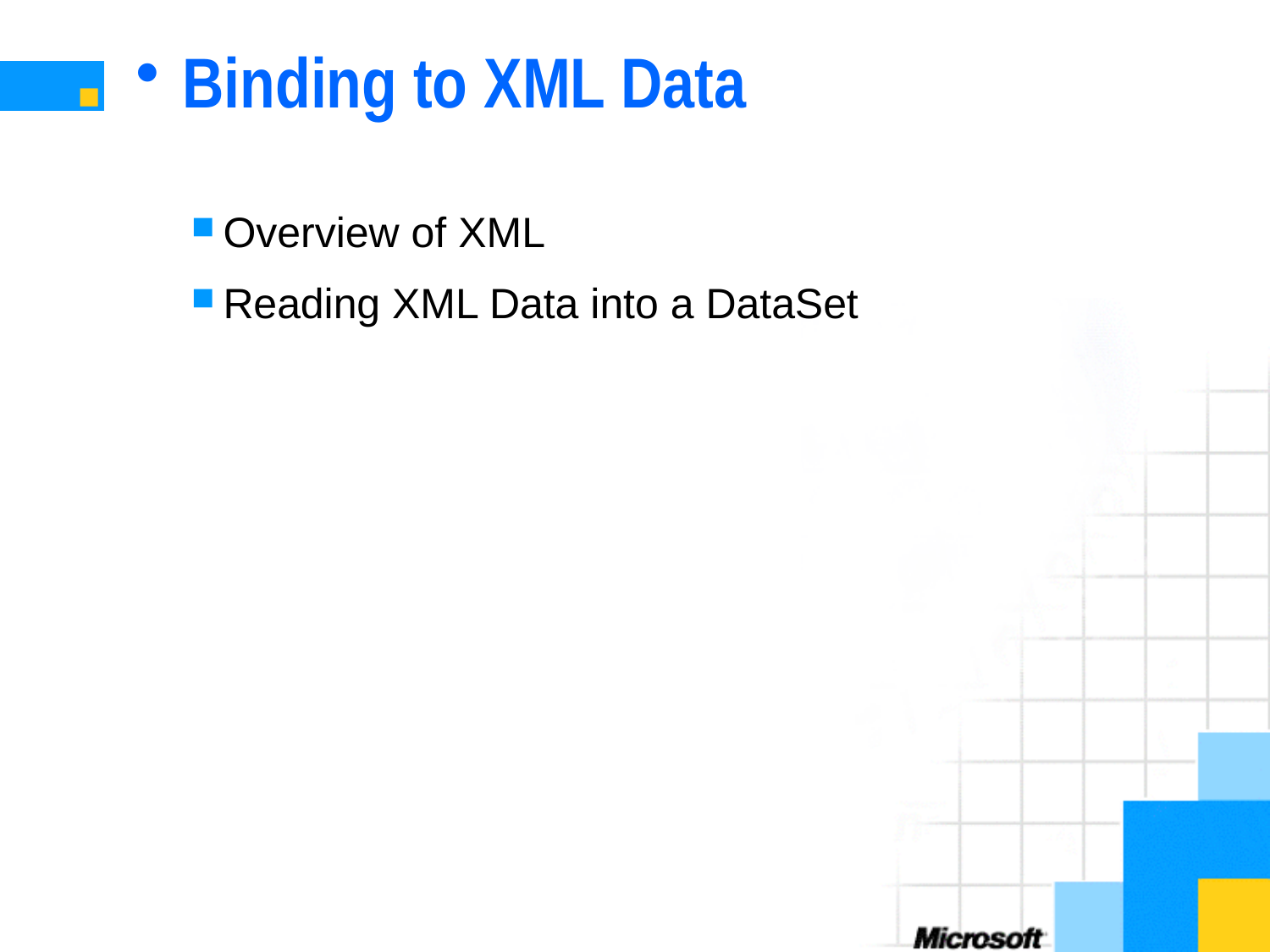

# Binding to XML Data
Overview of XML
Reading XML Data into a DataSet